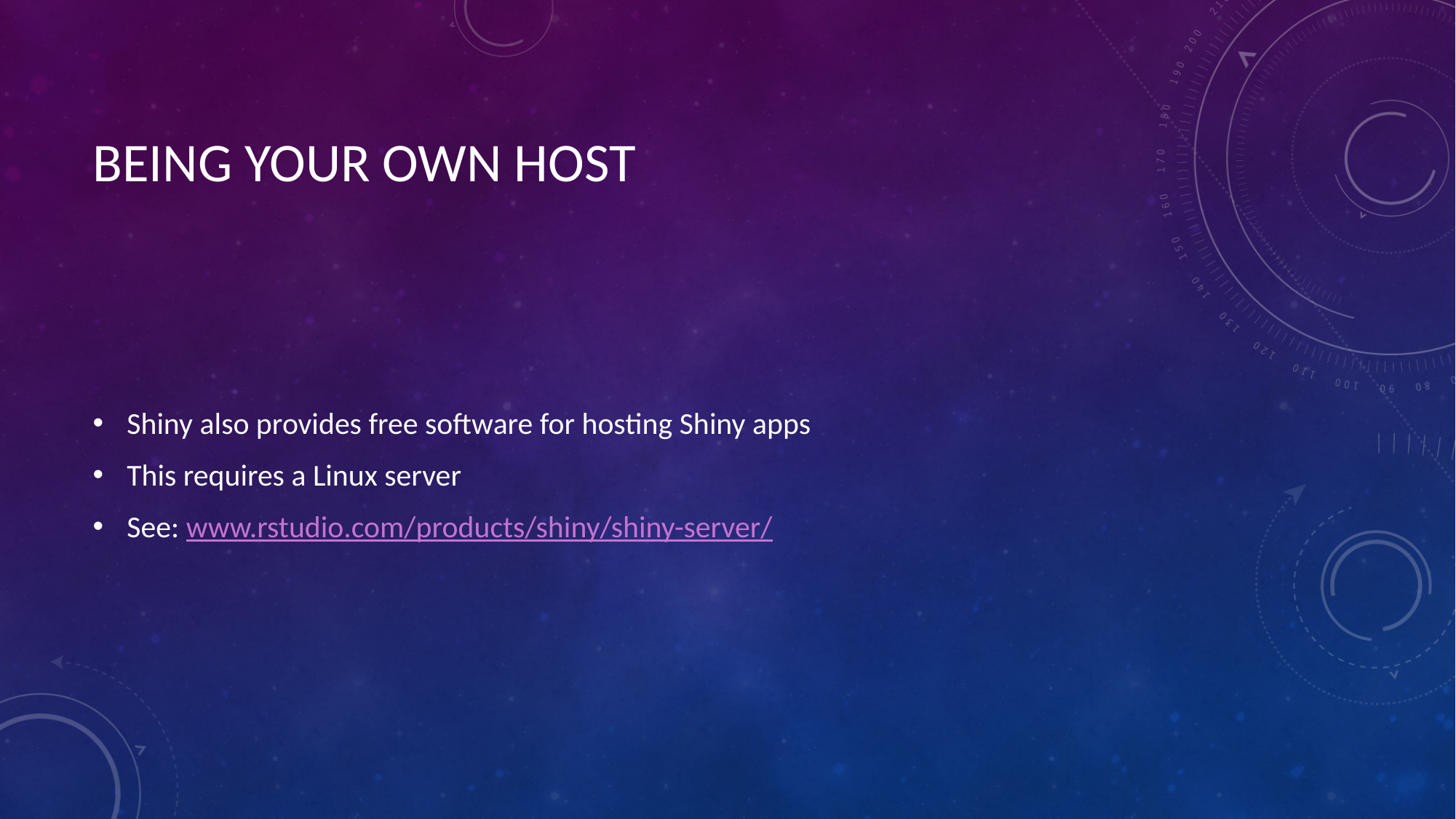

# Being your own host
Shiny also provides free software for hosting Shiny apps
This requires a Linux server
See: www.rstudio.com/products/shiny/shiny-server/